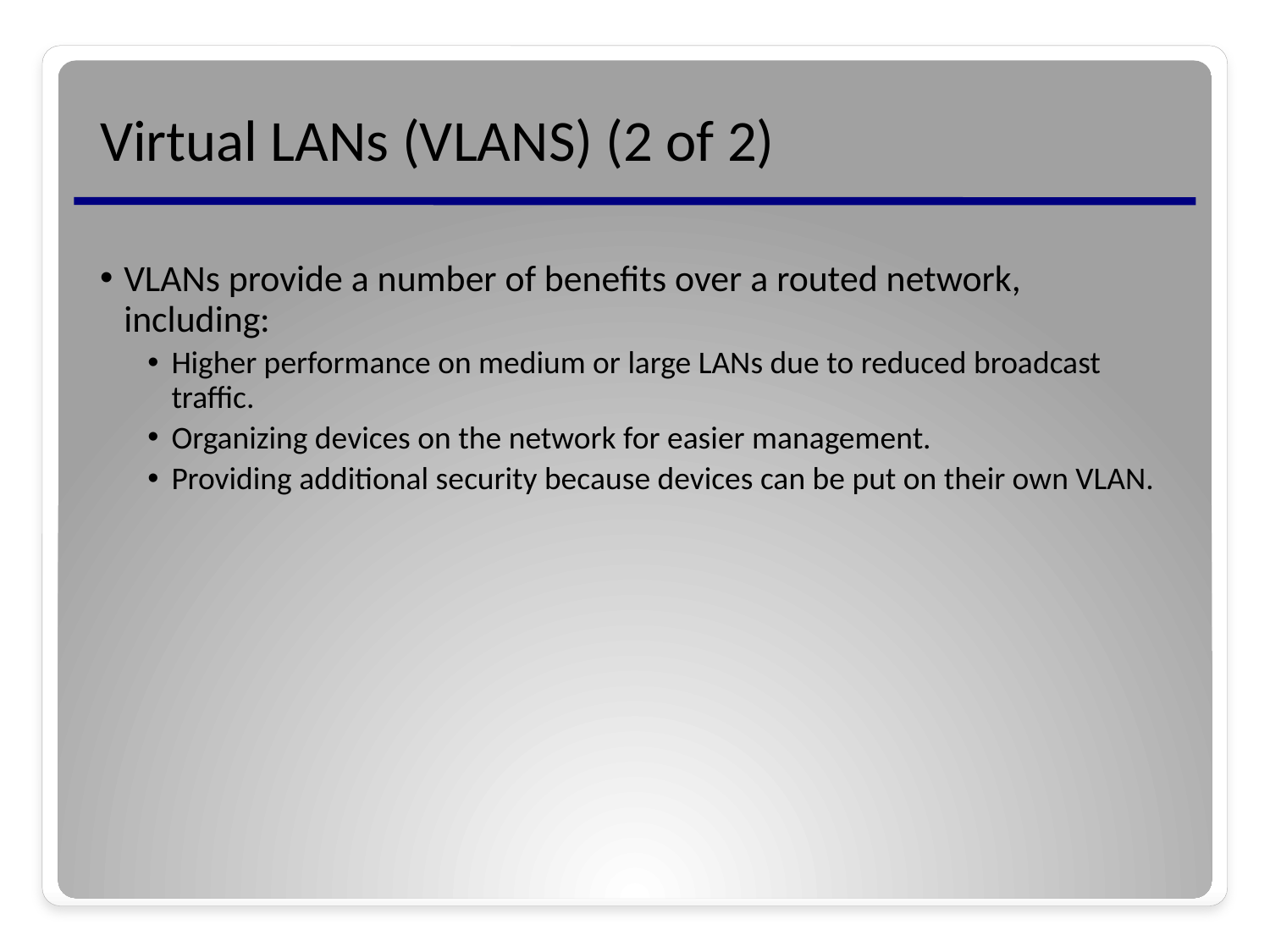

# Virtual LANs (VLANS) (2 of 2)
VLANs provide a number of benefits over a routed network, including:
Higher performance on medium or large LANs due to reduced broadcast traffic.
Organizing devices on the network for easier management.
Providing additional security because devices can be put on their own VLAN.